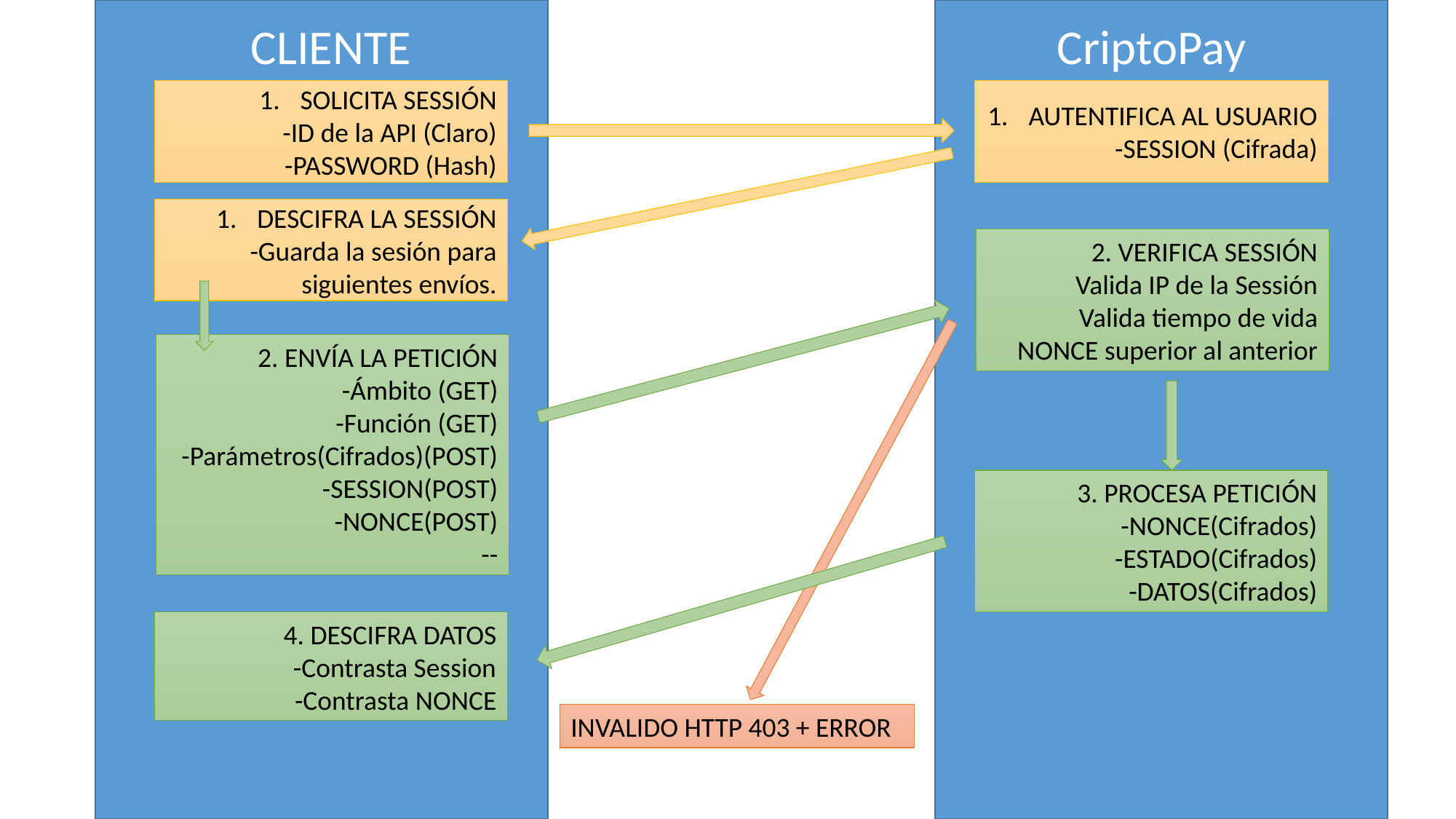

CLIENTE
CriptoPay
SOLICITA SESSIÓN
-ID de la API (Claro)
-PASSWORD (Hash)
AUTENTIFICA AL USUARIO
-SESSION (Cifrada)

DESCIFRA LA SESSIÓN
-Guarda la sesión para siguientes envíos.
2. VERIFICA SESSIÓN
Valida IP de la Sessión
Valida tiempo de vida
NONCE superior al anterior

2. ENVÍA LA PETICIÓN
-Ámbito (GET)
-Función (GET)
-Parámetros(Cifrados)(POST)
-SESSION(POST)
-NONCE(POST)
--

3. PROCESA PETICIÓN
-NONCE(Cifrados)
-ESTADO(Cifrados)
-DATOS(Cifrados)

4. DESCIFRA DATOS
-Contrasta Session
-Contrasta NONCE
INVALIDO HTTP 403 + ERROR